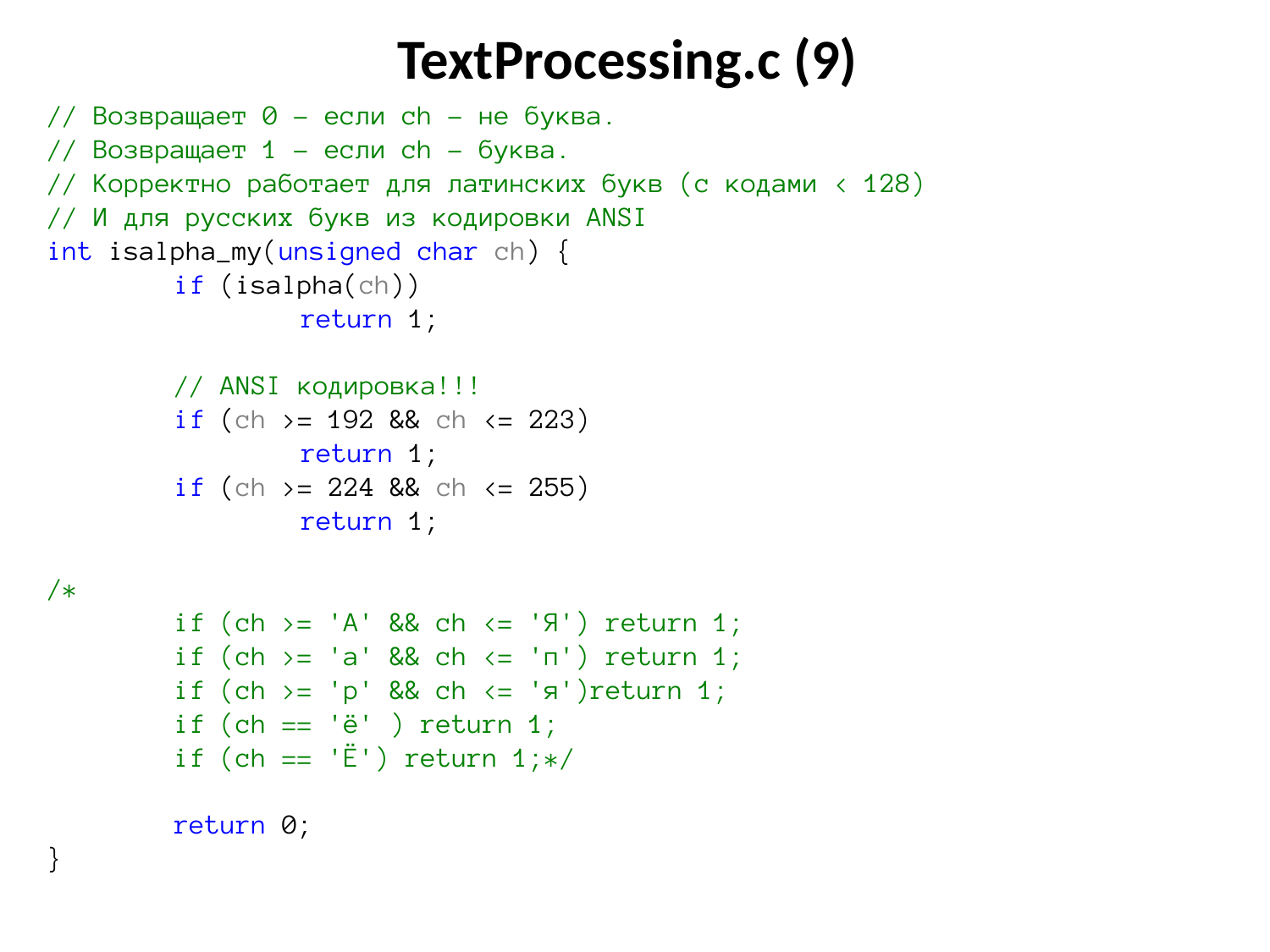

# TextProcessing.с (9)
// Возвращает 0 - если ch - не буква.
// Возвращает 1 - если ch - буква.
// Корректно работает для латинских букв (с кодами < 128)
// И для русских букв из кодировки ANSI
int isalpha_my(unsigned char ch) {
	if (isalpha(ch))
		return 1;

	// ANSI кодировка!!!
	if (ch >= 192 && ch <= 223)
		return 1;
	if (ch >= 224 && ch <= 255)
		return 1;

/*
	if (ch >= 'А' && ch <= 'Я') return 1;
	if (ch >= 'а' && ch <= 'п') return 1;
	if (ch >= 'р' && ch <= 'я')return 1;
	if (ch == 'ё' ) return 1;
	if (ch == 'Ё') return 1;*/

	return 0;
}